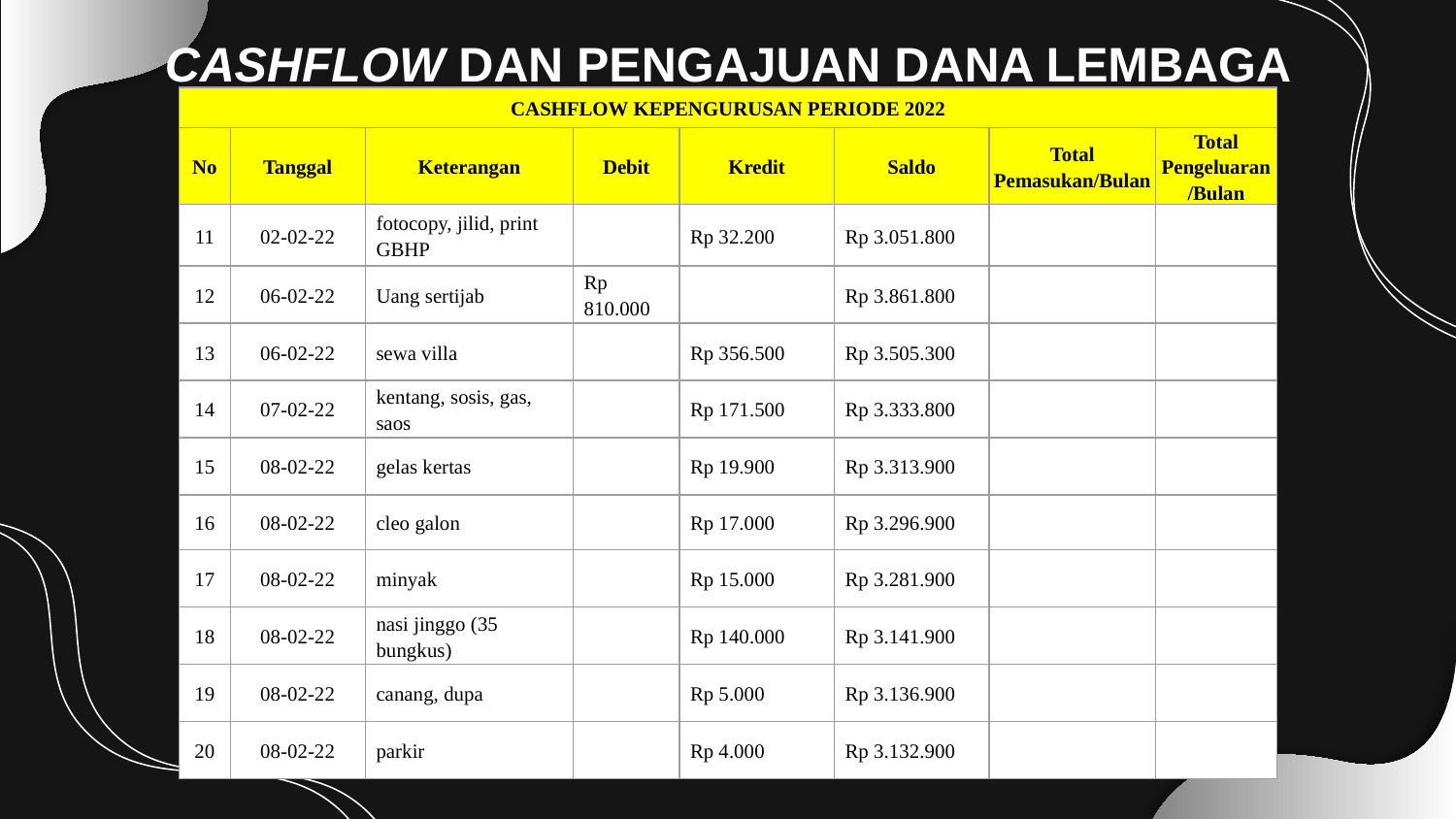

# CASHFLOW DAN PENGAJUAN DANA LEMBAGA
| CASHFLOW KEPENGURUSAN PERIODE 2022 |  |  |  |  |  |  |  |
| --- | --- | --- | --- | --- | --- | --- | --- |
| No | Tanggal | Keterangan | Debit | Kredit | Saldo | Total Pemasukan/Bulan | Total Pengeluaran/Bulan |
| 11 | 02-02-22 | fotocopy, jilid, print GBHP |  | Rp 32.200 | Rp 3.051.800 |  |  |
| 12 | 06-02-22 | Uang sertijab | Rp 810.000 |  | Rp 3.861.800 |  |  |
| 13 | 06-02-22 | sewa villa |  | Rp 356.500 | Rp 3.505.300 |  |  |
| 14 | 07-02-22 | kentang, sosis, gas, saos |  | Rp 171.500 | Rp 3.333.800 |  |  |
| 15 | 08-02-22 | gelas kertas |  | Rp 19.900 | Rp 3.313.900 |  |  |
| 16 | 08-02-22 | cleo galon |  | Rp 17.000 | Rp 3.296.900 |  |  |
| 17 | 08-02-22 | minyak |  | Rp 15.000 | Rp 3.281.900 |  |  |
| 18 | 08-02-22 | nasi jinggo (35 bungkus) |  | Rp 140.000 | Rp 3.141.900 |  |  |
| 19 | 08-02-22 | canang, dupa |  | Rp 5.000 | Rp 3.136.900 |  |  |
| 20 | 08-02-22 | parkir |  | Rp 4.000 | Rp 3.132.900 |  |  |